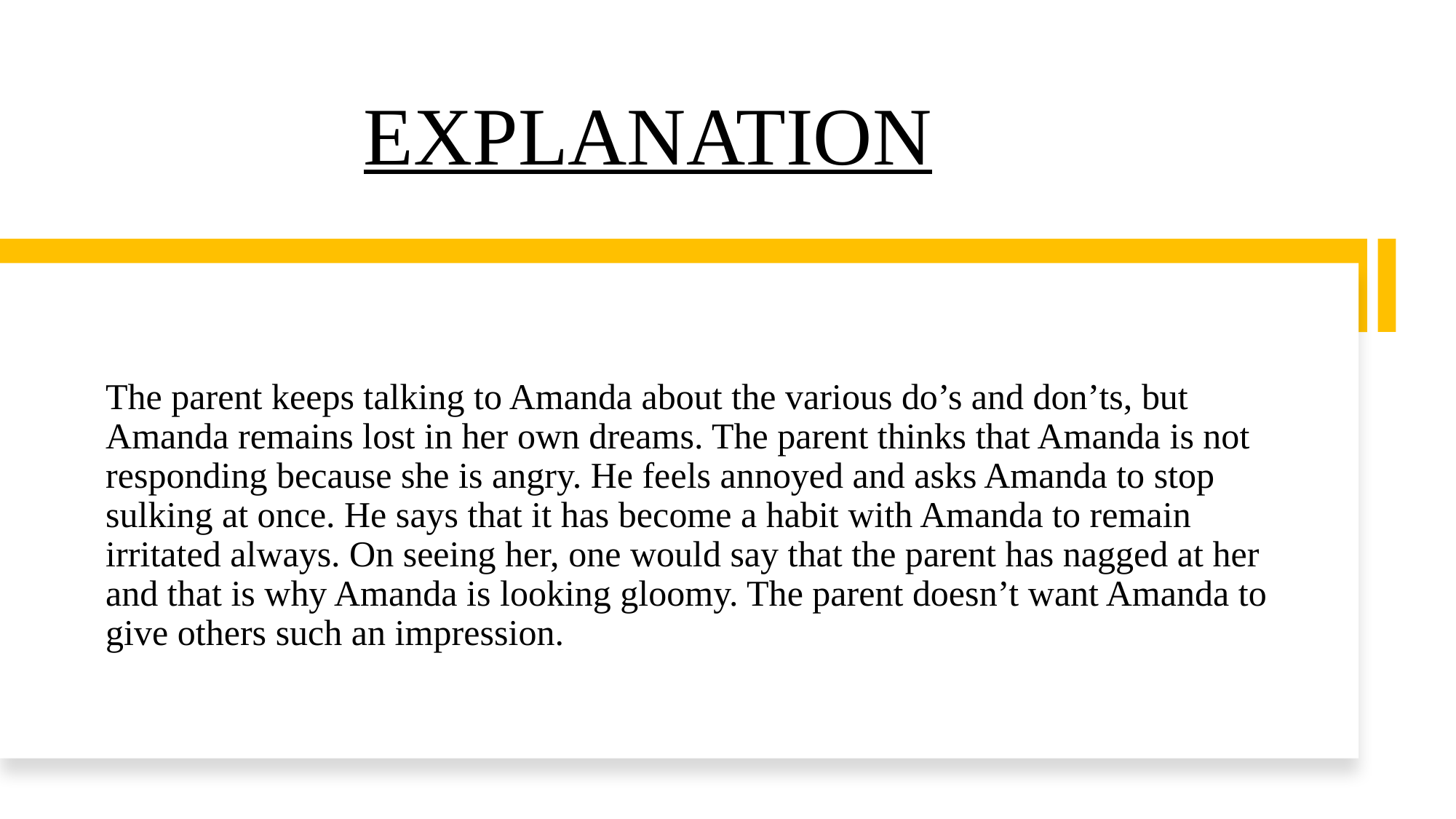

# EXPLANATION

The parent keeps talking to Amanda about the various do’s and don’ts, but Amanda remains lost in her own dreams. The parent thinks that Amanda is not responding because she is angry. He feels annoyed and asks Amanda to stop sulking at once. He says that it has become a habit with Amanda to remain irritated always. On seeing her, one would say that the parent has nagged at her and that is why Amanda is looking gloomy. The parent doesn’t want Amanda to give others such an impression.